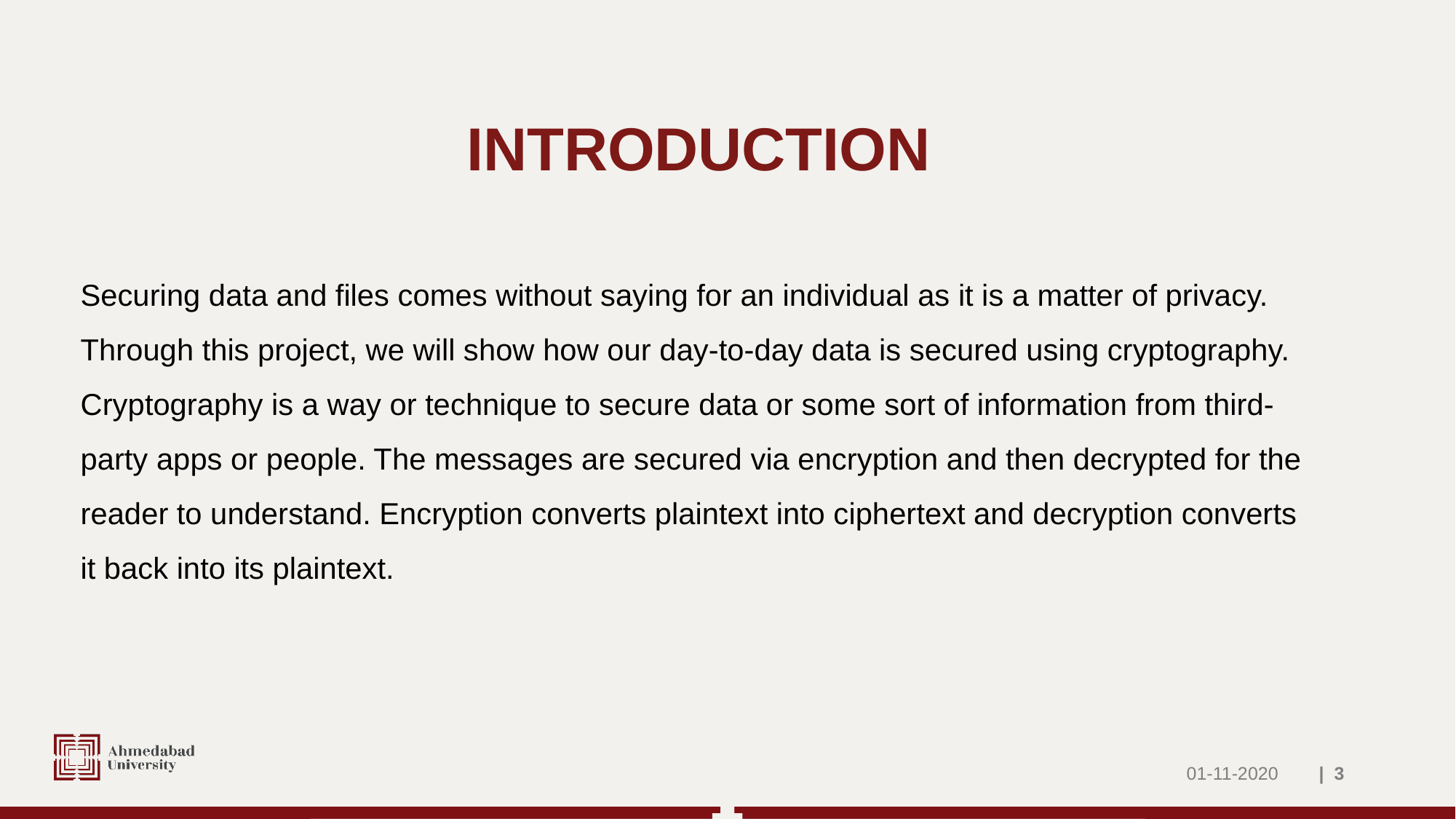

# INTRODUCTION
Securing data and files comes without saying for an individual as it is a matter of privacy. Through this project, we will show how our day-to-day data is secured using cryptography. Cryptography is a way or technique to secure data or some sort of information from third-party apps or people. The messages are secured via encryption and then decrypted for the reader to understand. Encryption converts plaintext into ciphertext and decryption converts it back into its plaintext.
01-11-2020
|  3